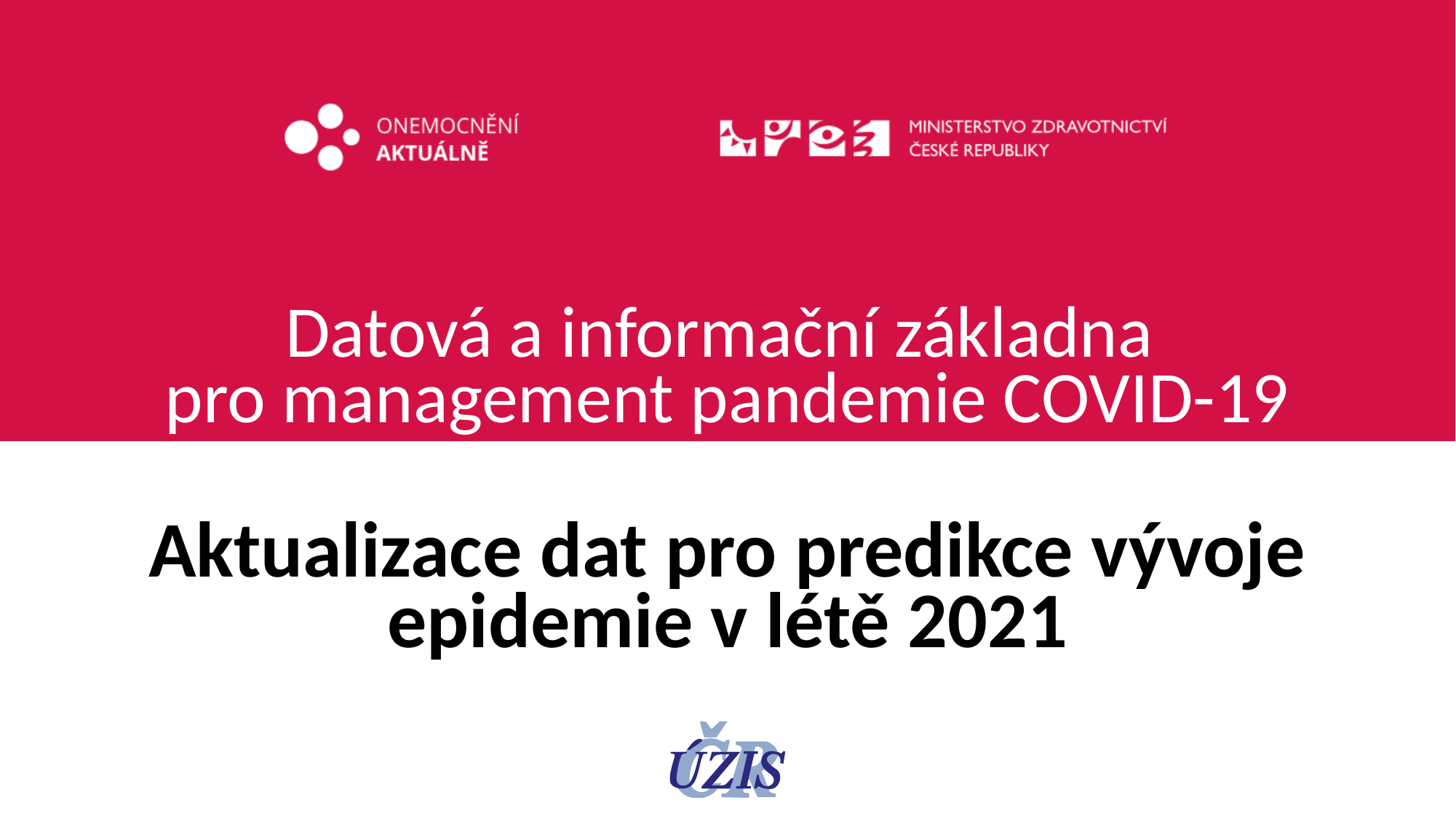

# Datová a informační základna pro management pandemie COVID-19
Aktualizace dat pro predikce vývoje epidemie v létě 2021